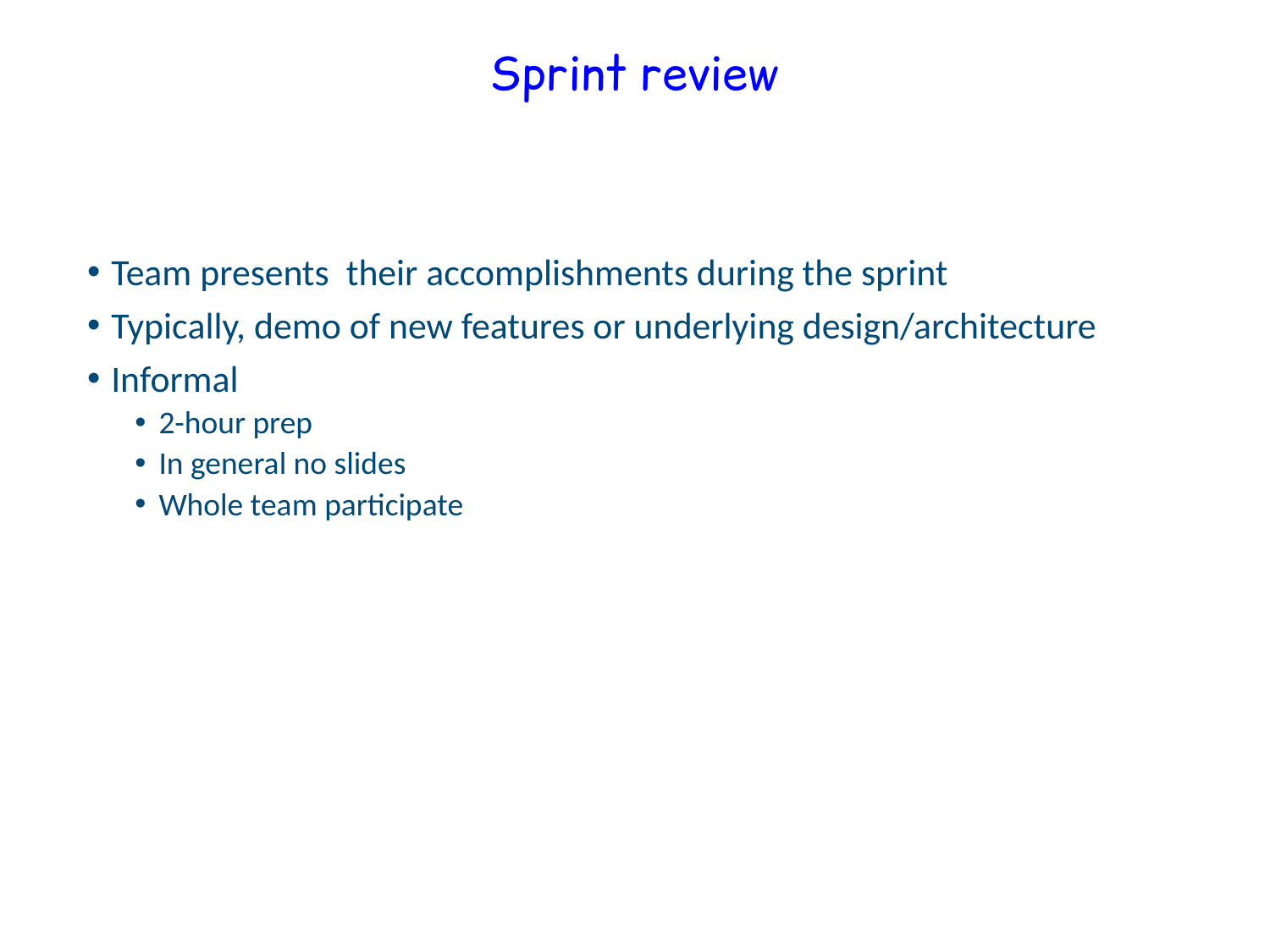

# Sprint review
Team presents  their accomplishments during the sprint
Typically, demo of new features or underlying design/architecture
Informal
2-hour prep
In general no slides
Whole team participate